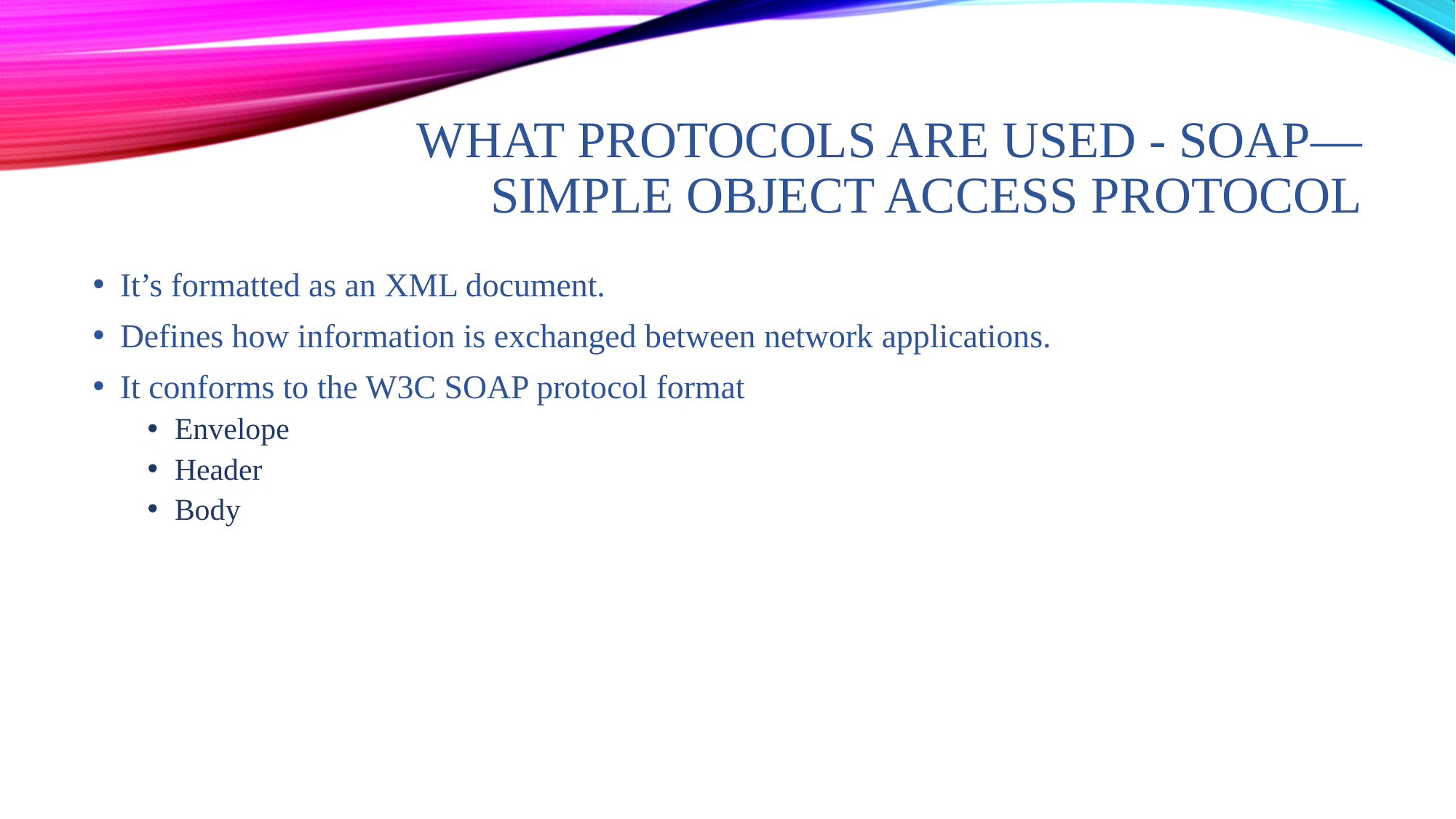

# What Protocols are Used - SOAP—Simple Object Access Protocol
It’s formatted as an XML document.
Defines how information is exchanged between network applications.
It conforms to the W3C SOAP protocol format
Envelope
Header
Body